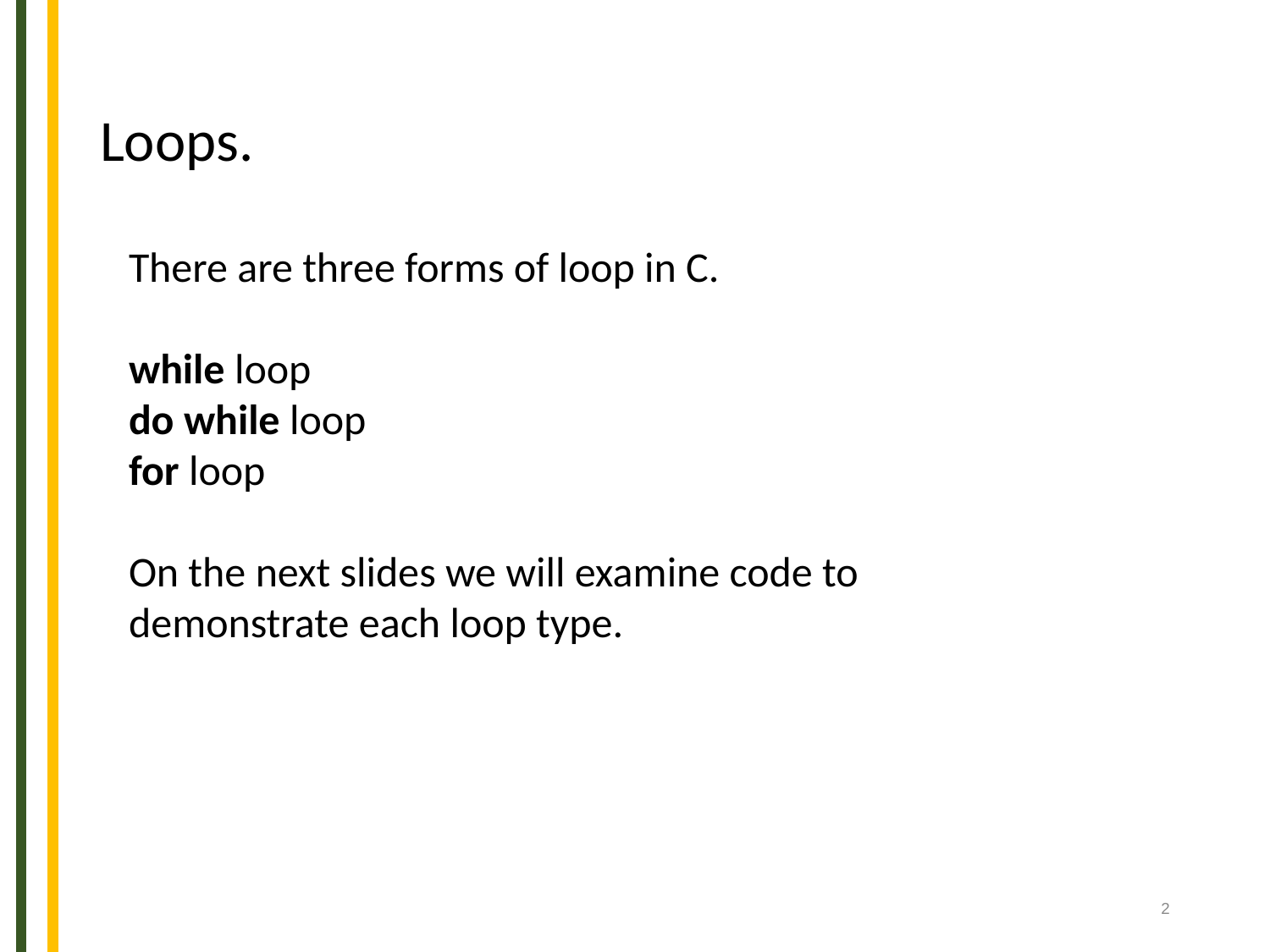

# Loops.
There are three forms of loop in C.

while loop
do while loop
for loop

On the next slides we will examine code to demonstrate each loop type.
2